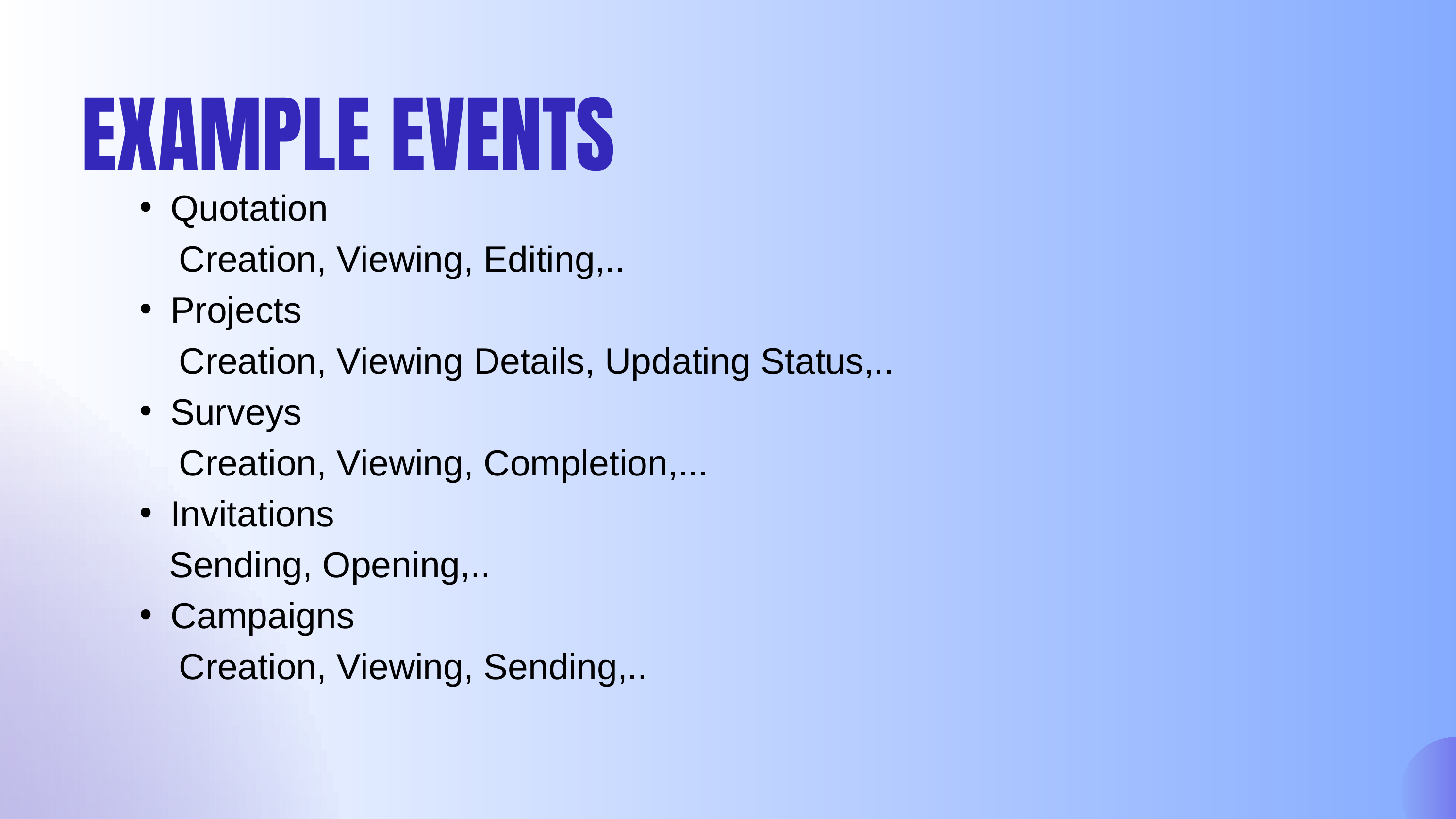

EXAMPLE EVENTS

Quotation
       Creation, Viewing, Editing,..
Projects
       Creation, Viewing Details, Updating Status,..
Surveys
       Creation, Viewing, Completion,...
Invitations
      Sending, Opening,..
Campaigns
       Creation, Viewing, Sending,..